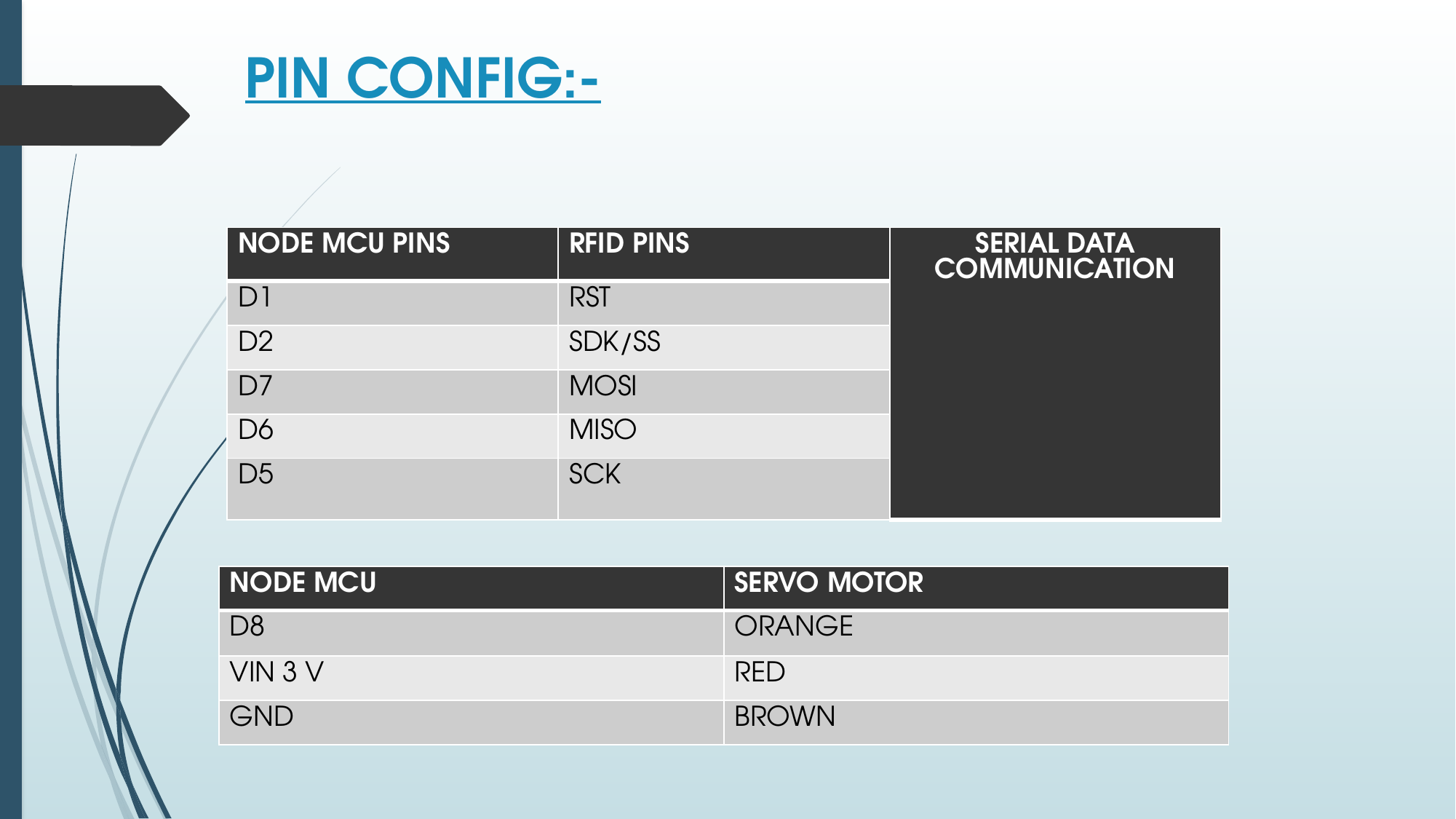

# PIN CONFIG:-
| NODE MCU PINS | RFID PINS | SERIAL DATA COMMUNICATION |
| --- | --- | --- |
| D1 | RST |  |
| D2 | SDK/SS |  |
| D7 | MOSI |  |
| D6 | MISO |  |
| D5 | SCK |  |
| NODE MCU | SERVO MOTOR |
| --- | --- |
| D8 | ORANGE |
| VIN 3 V | RED |
| GND | BROWN |